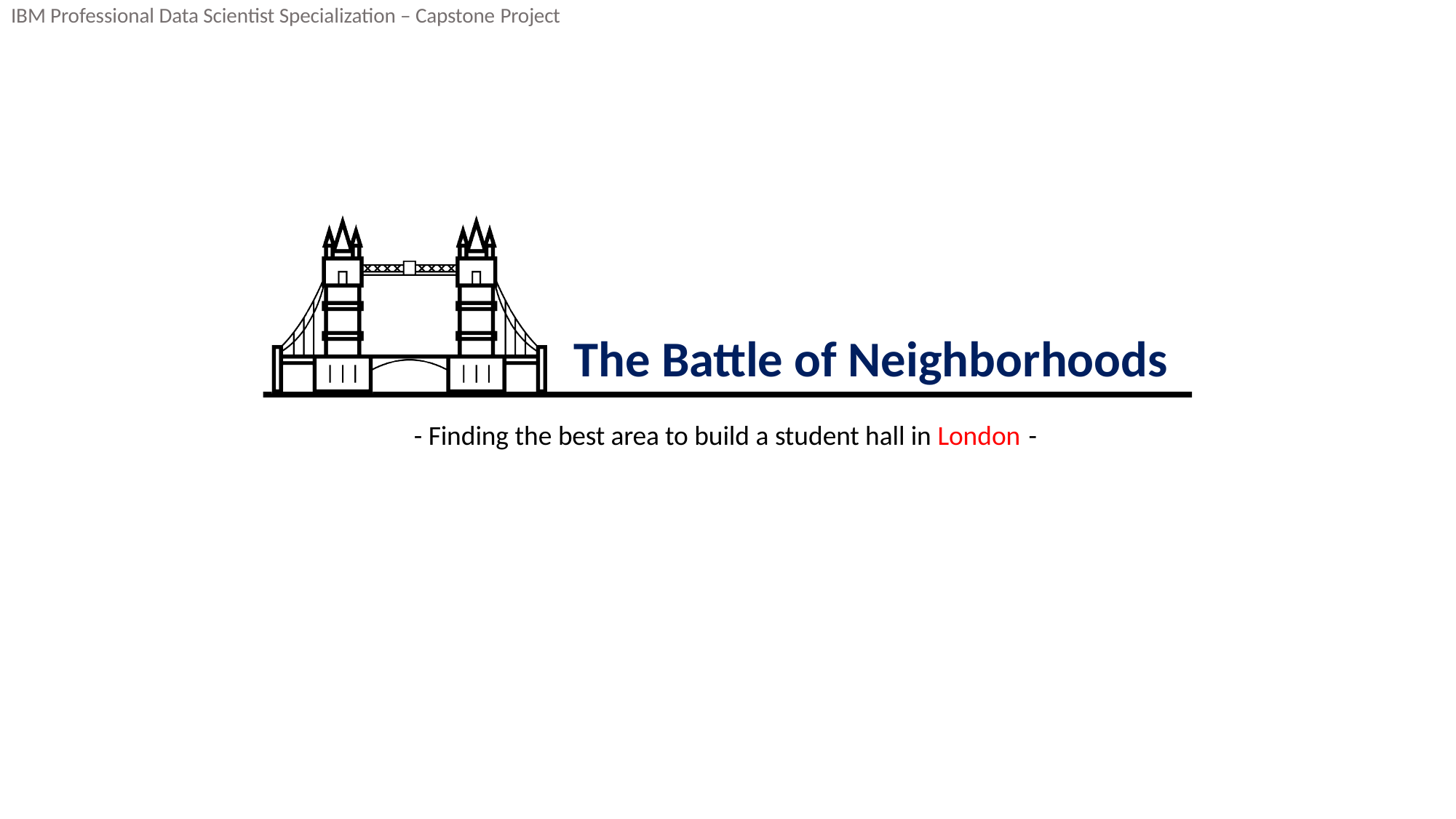

IBM Professional Data Scientist Specialization – Capstone Project

# The Battle of Neighborhoods

- Finding the best area to build a student hall in London -